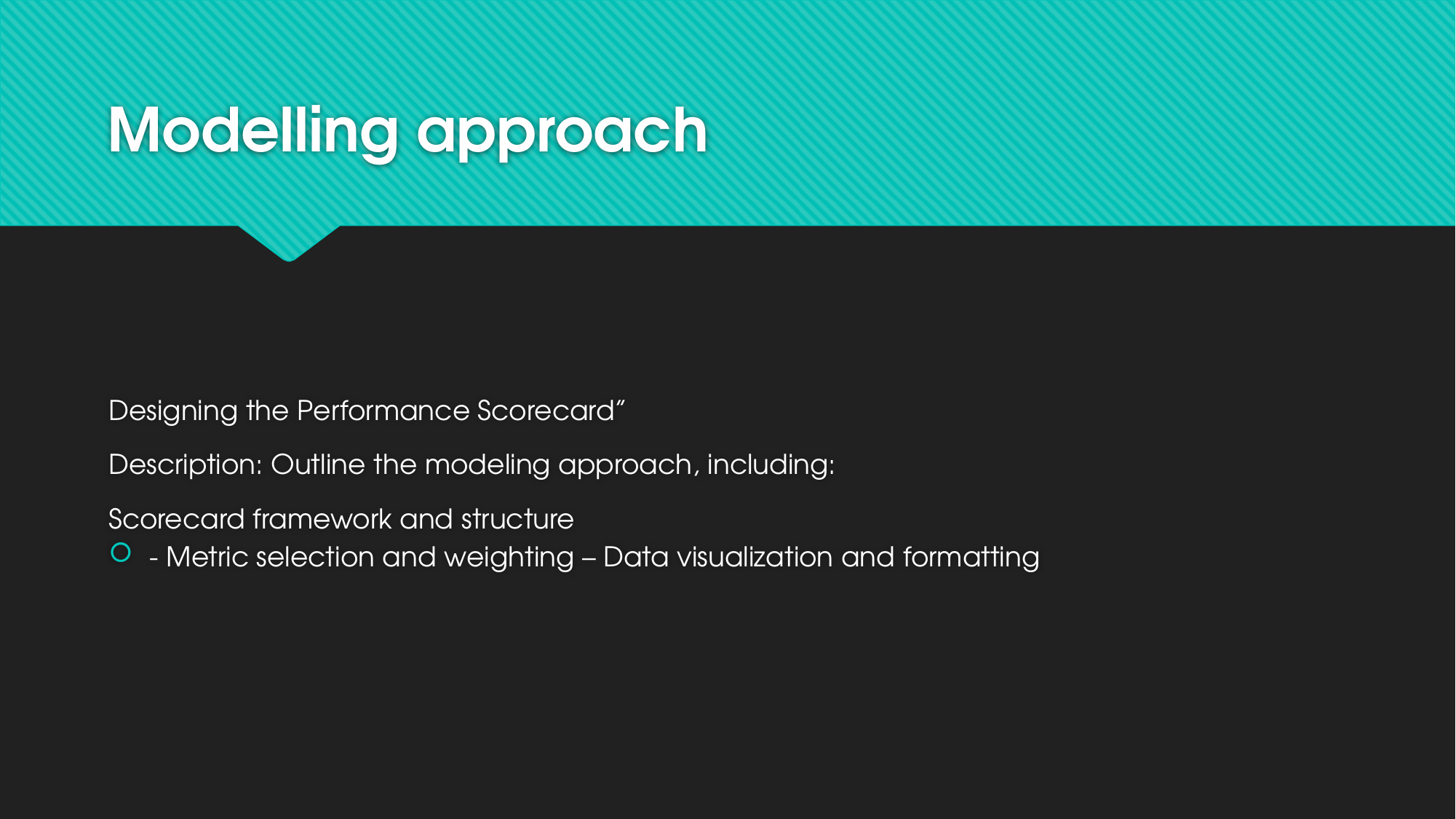

# Modelling approach
Designing the Performance Scorecard”
Description: Outline the modeling approach, including:
Scorecard framework and structure
- Metric selection and weighting – Data visualization and formatting